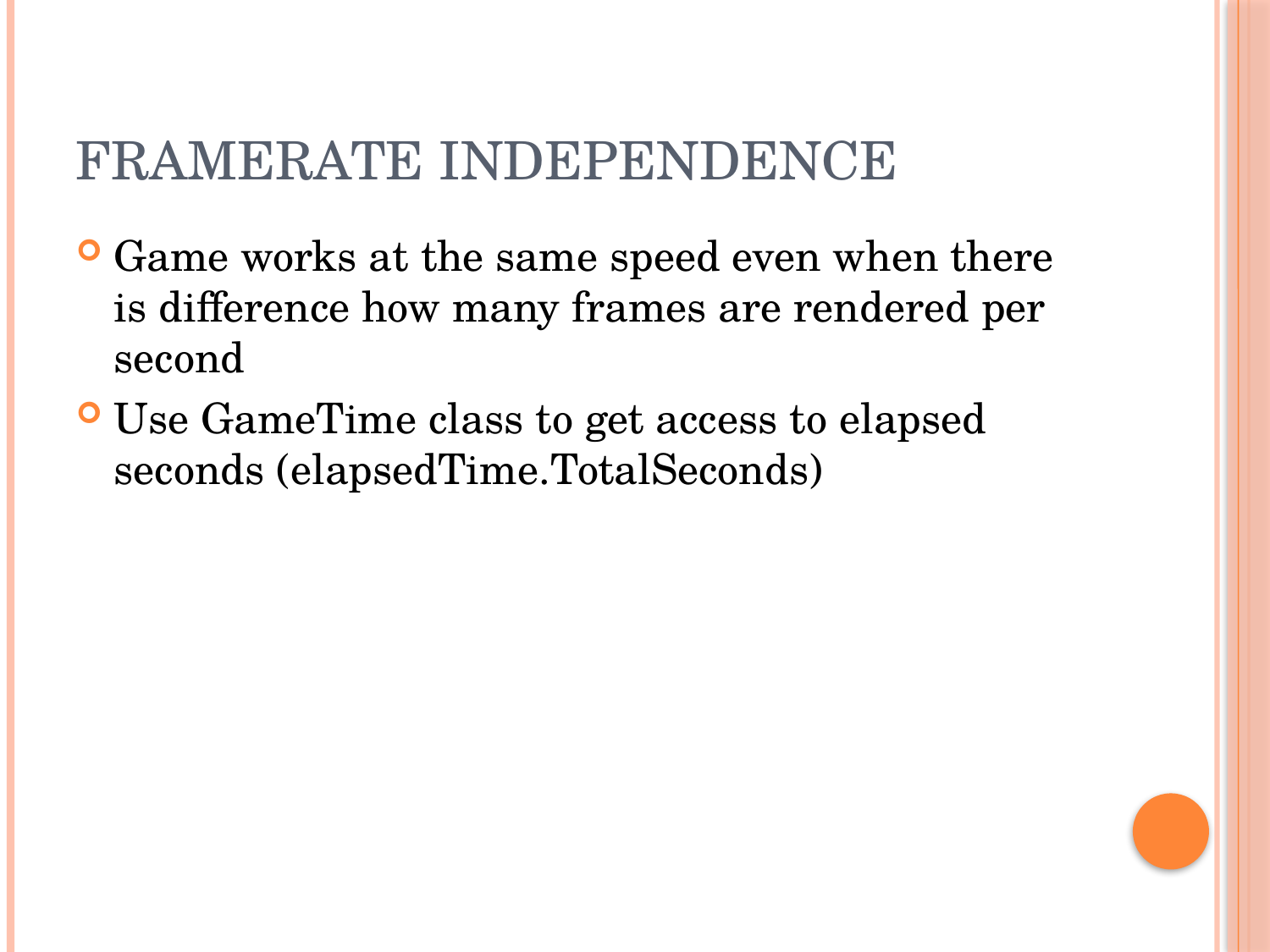

# Framerate Independence
Game works at the same speed even when there is difference how many frames are rendered per second
Use GameTime class to get access to elapsed seconds (elapsedTime.TotalSeconds)